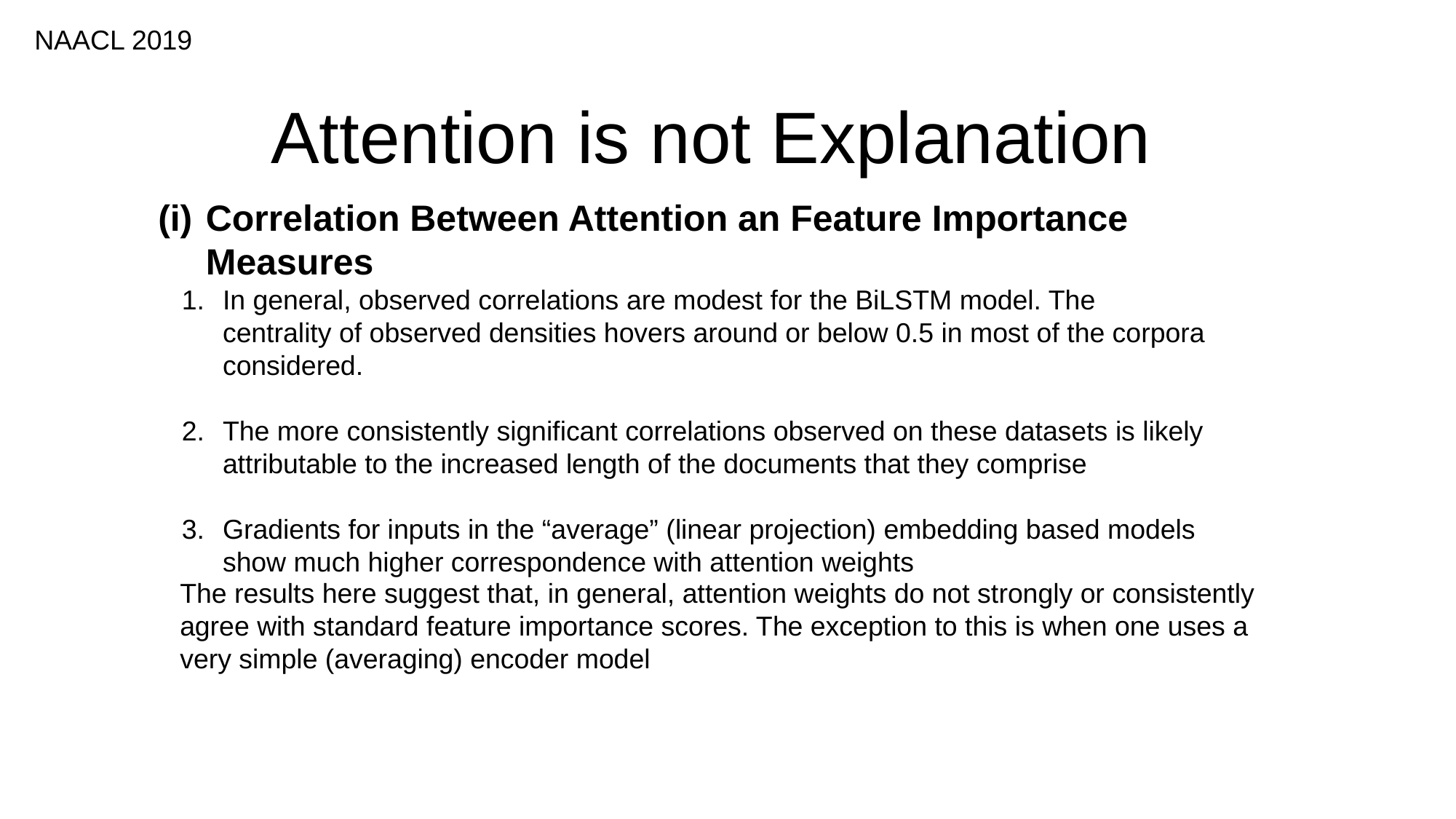

NAACL 2019
Attention is not Explanation
Correlation Between Attention an Feature Importance Measures
In general, observed correlations are modest for the BiLSTM model. The centrality of observed densities hovers around or below 0.5 in most of the corpora considered.

The more consistently significant correlations observed on these datasets is likely attributable to the increased length of the documents that they comprise

Gradients for inputs in the “average” (linear projection) embedding based models show much higher correspondence with attention weights
The results here suggest that, in general, attention weights do not strongly or consistently agree with standard feature importance scores. The exception to this is when one uses a very simple (averaging) encoder model